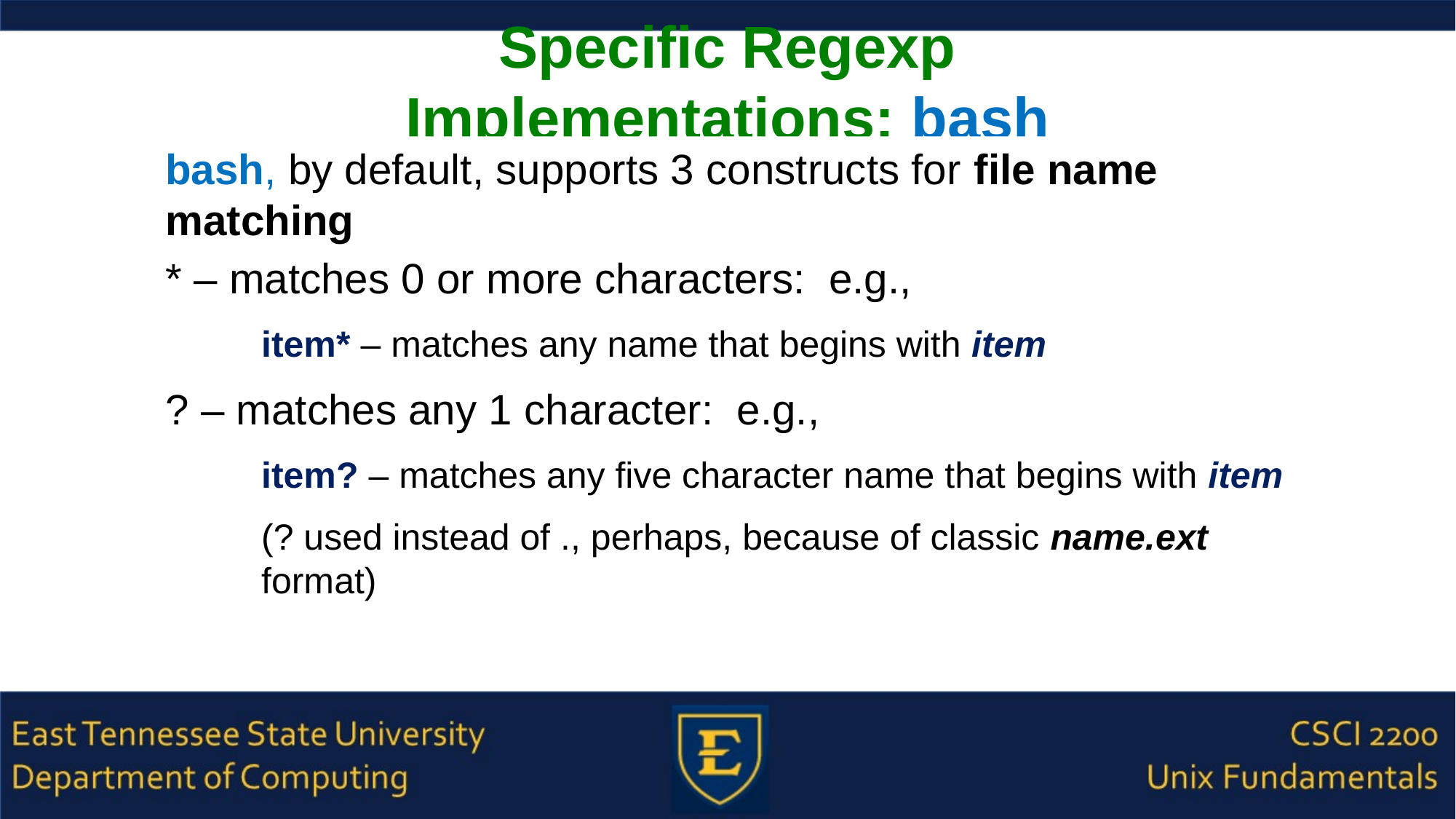

# Specific Regexp Implementations: bash
bash, by default, supports 3 constructs for file name matching
* – matches 0 or more characters:  e.g.,
item* – matches any name that begins with item
? – matches any 1 character:  e.g.,
item? – matches any five character name that begins with item
(? used instead of ., perhaps, because of classic name.ext format)